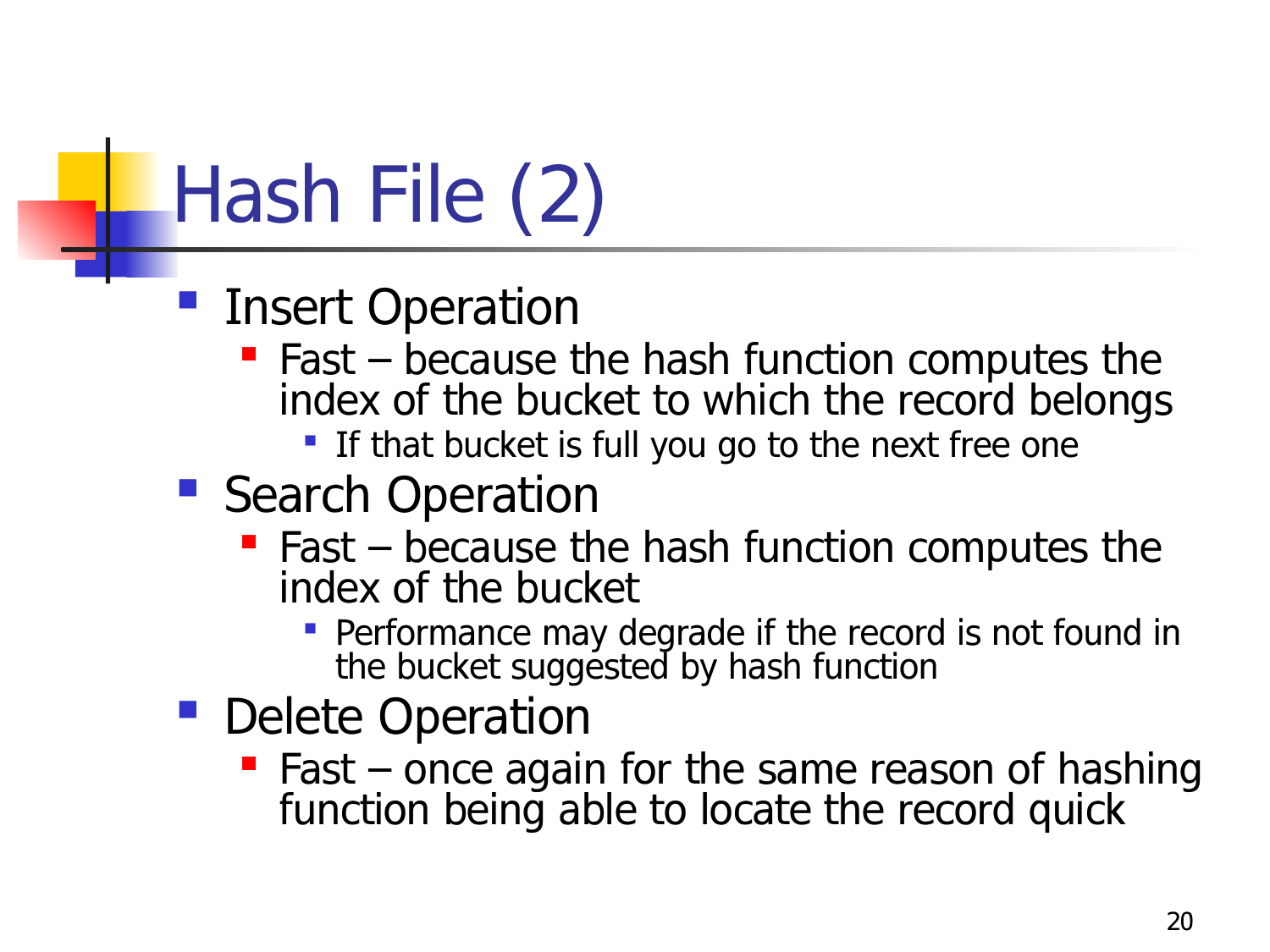

# Hash File (2)
Insert Operation
Fast – because the hash function computes the index of the bucket to which the record belongs
If that bucket is full you go to the next free one
Search Operation
Fast – because the hash function computes the index of the bucket
Performance may degrade if the record is not found in the bucket suggested by hash function
Delete Operation
Fast – once again for the same reason of hashing function being able to locate the record quick
20